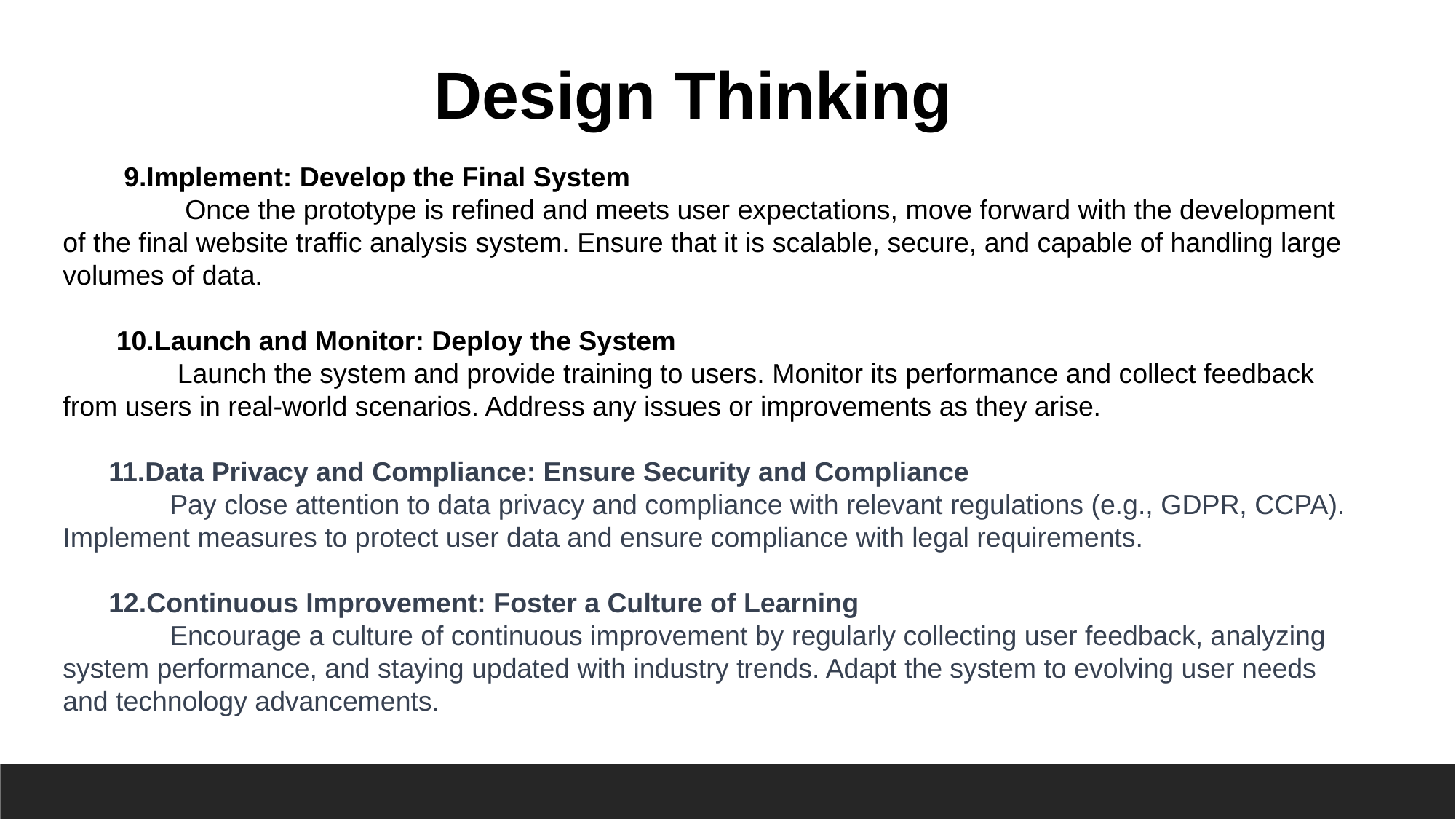

Design Thinking
        9.Implement: Develop the Final System
                Once the prototype is refined and meets user expectations, move forward with the development of the final website traffic analysis system. Ensure that it is scalable, secure, and capable of handling large volumes of data.

       10.Launch and Monitor: Deploy the System
               Launch the system and provide training to users. Monitor its performance and collect feedback from users in real-world scenarios. Address any issues or improvements as they arise.

      11.Data Privacy and Compliance: Ensure Security and Compliance
              Pay close attention to data privacy and compliance with relevant regulations (e.g., GDPR, CCPA). Implement measures to protect user data and ensure compliance with legal requirements.

      12.Continuous Improvement: Foster a Culture of Learning
              Encourage a culture of continuous improvement by regularly collecting user feedback, analyzing system performance, and staying updated with industry trends. Adapt the system to evolving user needs and technology advancements.